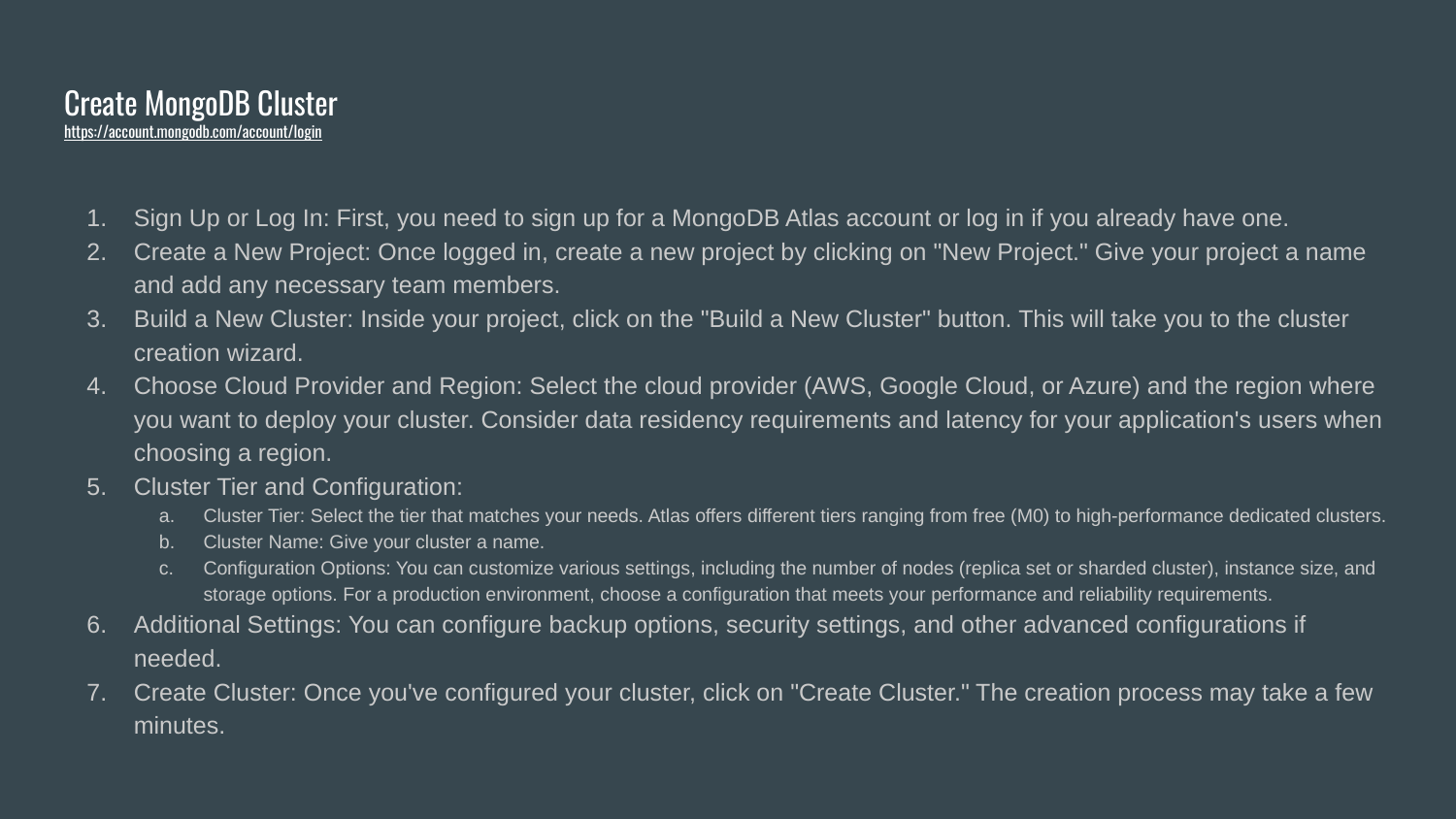

# Create MongoDB Cluster
https://account.mongodb.com/account/login
Sign Up or Log In: First, you need to sign up for a MongoDB Atlas account or log in if you already have one.
Create a New Project: Once logged in, create a new project by clicking on "New Project." Give your project a name and add any necessary team members.
Build a New Cluster: Inside your project, click on the "Build a New Cluster" button. This will take you to the cluster creation wizard.
Choose Cloud Provider and Region: Select the cloud provider (AWS, Google Cloud, or Azure) and the region where you want to deploy your cluster. Consider data residency requirements and latency for your application's users when choosing a region.
Cluster Tier and Configuration:
Cluster Tier: Select the tier that matches your needs. Atlas offers different tiers ranging from free (M0) to high-performance dedicated clusters.
Cluster Name: Give your cluster a name.
Configuration Options: You can customize various settings, including the number of nodes (replica set or sharded cluster), instance size, and storage options. For a production environment, choose a configuration that meets your performance and reliability requirements.
Additional Settings: You can configure backup options, security settings, and other advanced configurations if needed.
Create Cluster: Once you've configured your cluster, click on "Create Cluster." The creation process may take a few minutes.